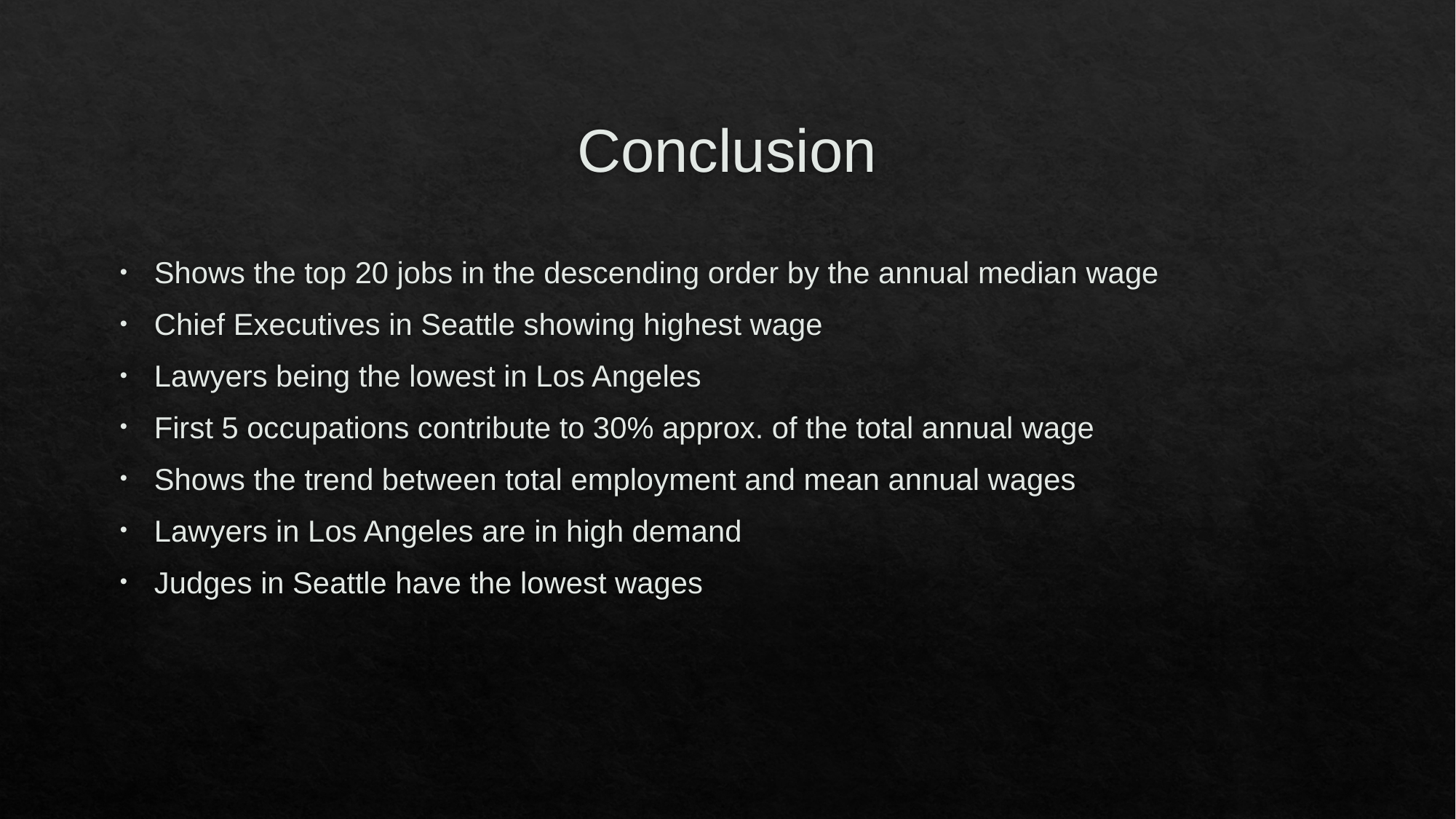

# Conclusion
Shows the top 20 jobs in the descending order by the annual median wage
Chief Executives in Seattle showing highest wage
Lawyers being the lowest in Los Angeles
First 5 occupations contribute to 30% approx. of the total annual wage
Shows the trend between total employment and mean annual wages
Lawyers in Los Angeles are in high demand
Judges in Seattle have the lowest wages